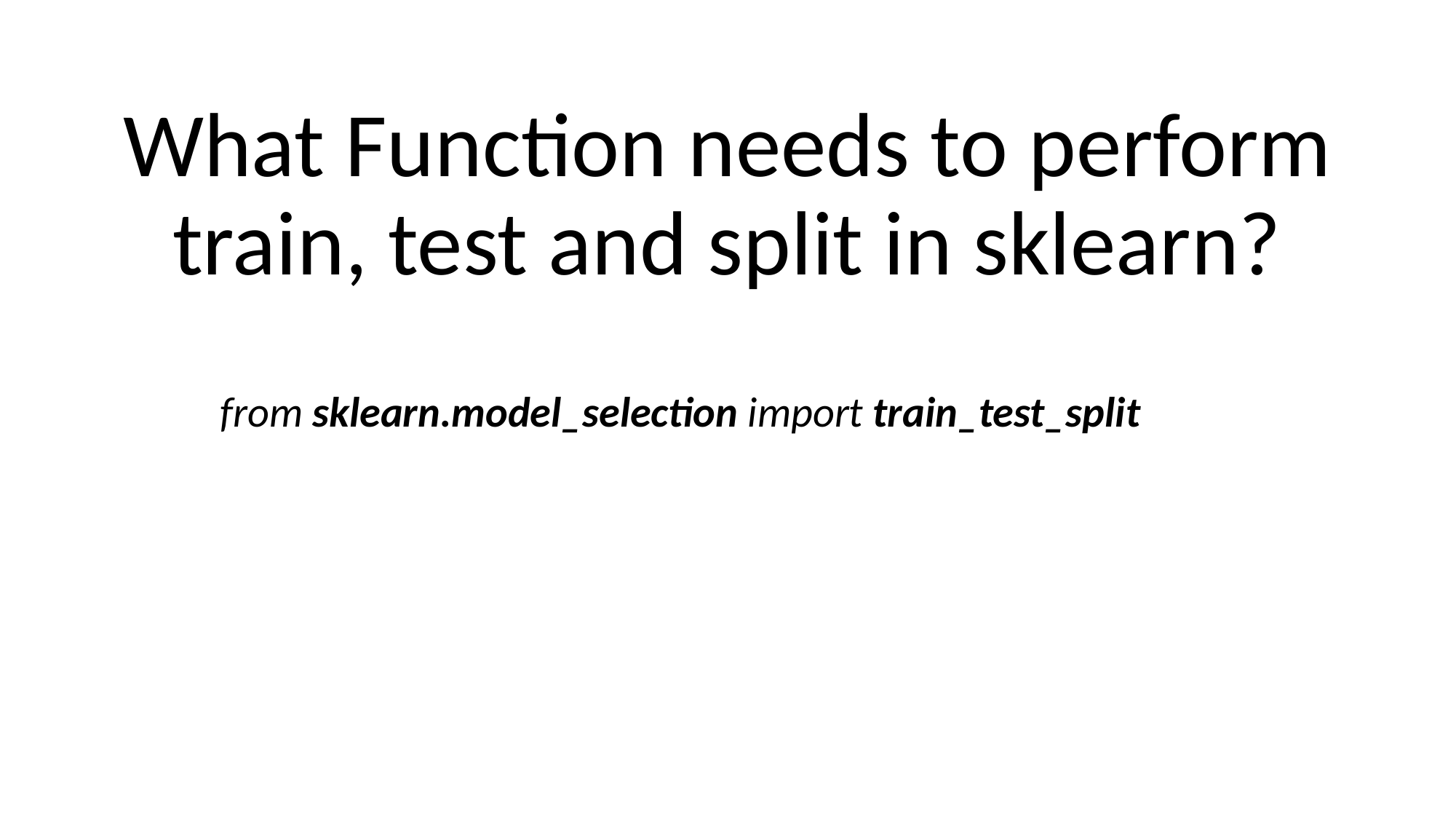

# What Function needs to perform train, test and split in sklearn?
	from sklearn.model_selection import train_test_split